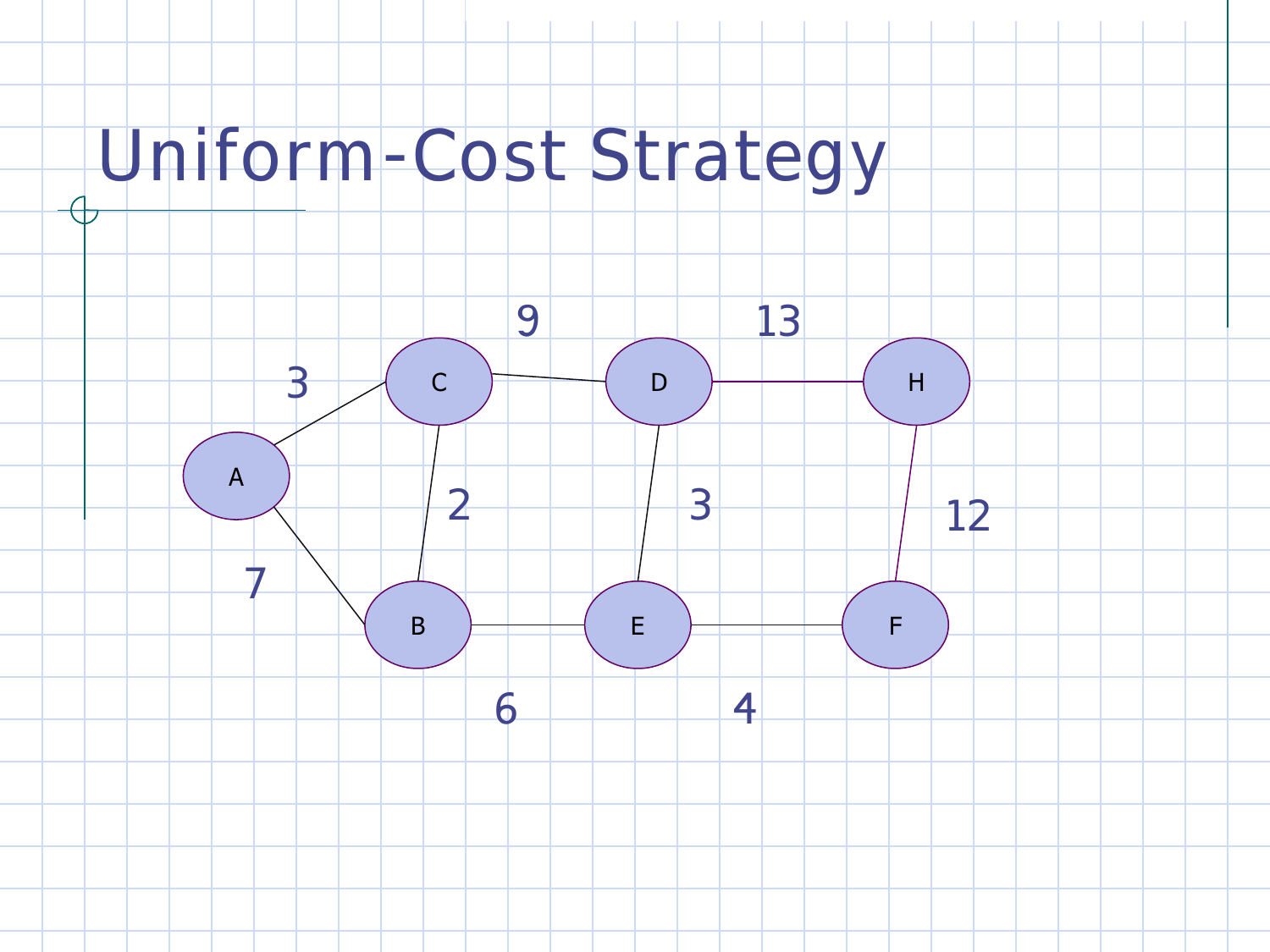

# Uniform-Cost Strategy
9
13
C
D
H
3
A
2
3
12
7
B
E
F
6
4